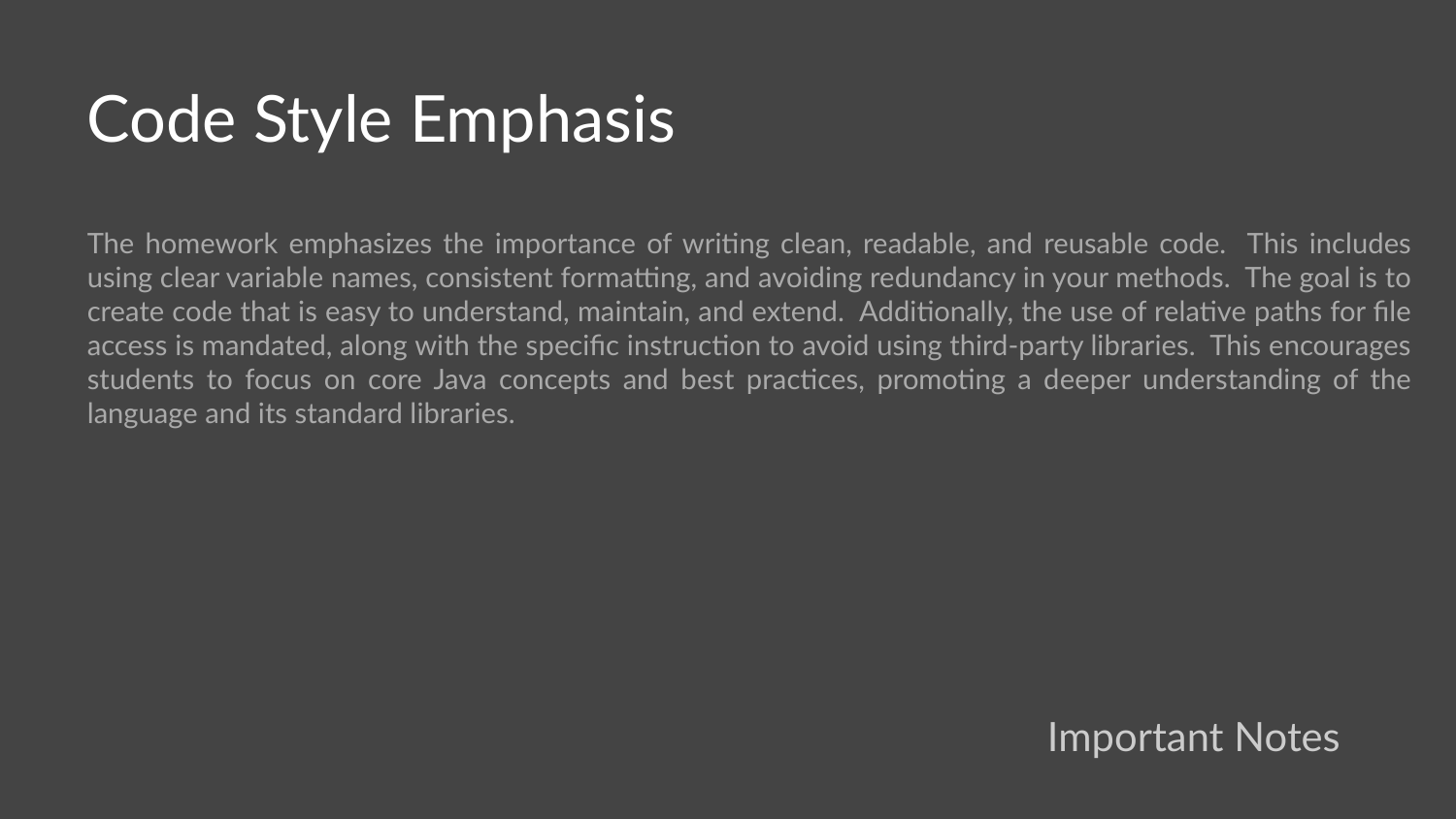

Code Style Emphasis
The homework emphasizes the importance of writing clean, readable, and reusable code.  This includes using clear variable names, consistent formatting, and avoiding redundancy in your methods.  The goal is to create code that is easy to understand, maintain, and extend.  Additionally, the use of relative paths for file access is mandated, along with the specific instruction to avoid using third-party libraries.  This encourages students to focus on core Java concepts and best practices, promoting a deeper understanding of the language and its standard libraries.
Important Notes